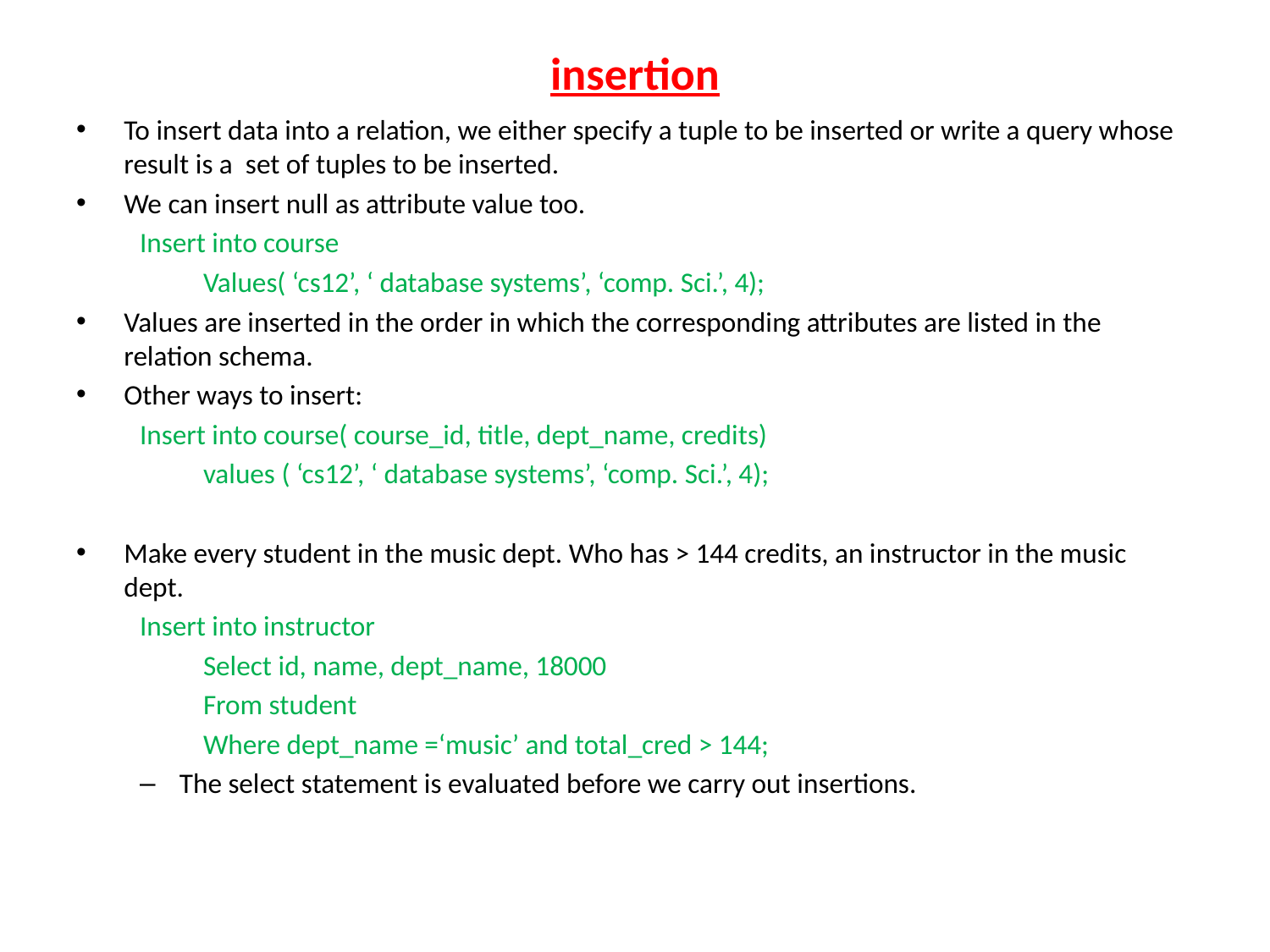

# insertion
To insert data into a relation, we either specify a tuple to be inserted or write a query whose result is a  set of tuples to be inserted.
We can insert null as attribute value too.
Insert into course
Values( ‘cs12’, ‘ database systems’, ‘comp. Sci.’, 4);
Values are inserted in the order in which the corresponding attributes are listed in the relation schema.
Other ways to insert:
Insert into course( course_id, title, dept_name, credits)
values ( ‘cs12’, ‘ database systems’, ‘comp. Sci.’, 4);

Make every student in the music dept. Who has > 144 credits, an instructor in the music dept.
Insert into instructor
Select id, name, dept_name, 18000
From student
Where dept_name =‘music’ and total_cred > 144;
The select statement is evaluated before we carry out insertions.